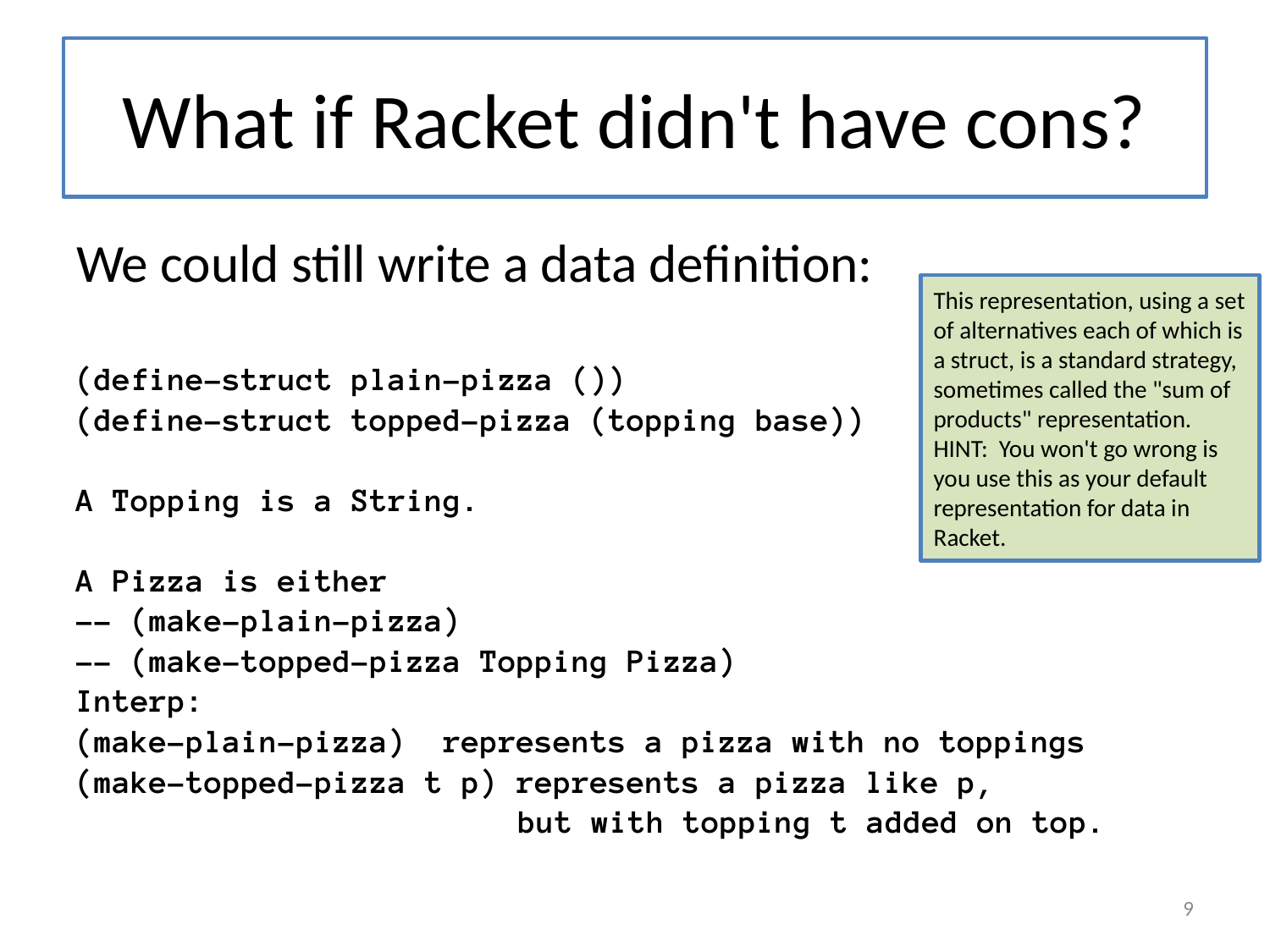

# What if Racket didn't have cons?
We could still write a data definition:

(define-struct plain-pizza ())
(define-struct topped-pizza (topping base))

A Topping is a String.

A Pizza is either
-- (make-plain-pizza)
-- (make-topped-pizza Topping Pizza)
Interp:
(make-plain-pizza)  represents a pizza with no toppings
(make-topped-pizza t p) represents a pizza like p,
                        but with topping t added on top.

This representation, using a set of alternatives each of which is a struct, is a standard strategy, sometimes called the "sum of products" representation.  HINT:  You won't go wrong is you use this as your default representation for data in Racket.
9